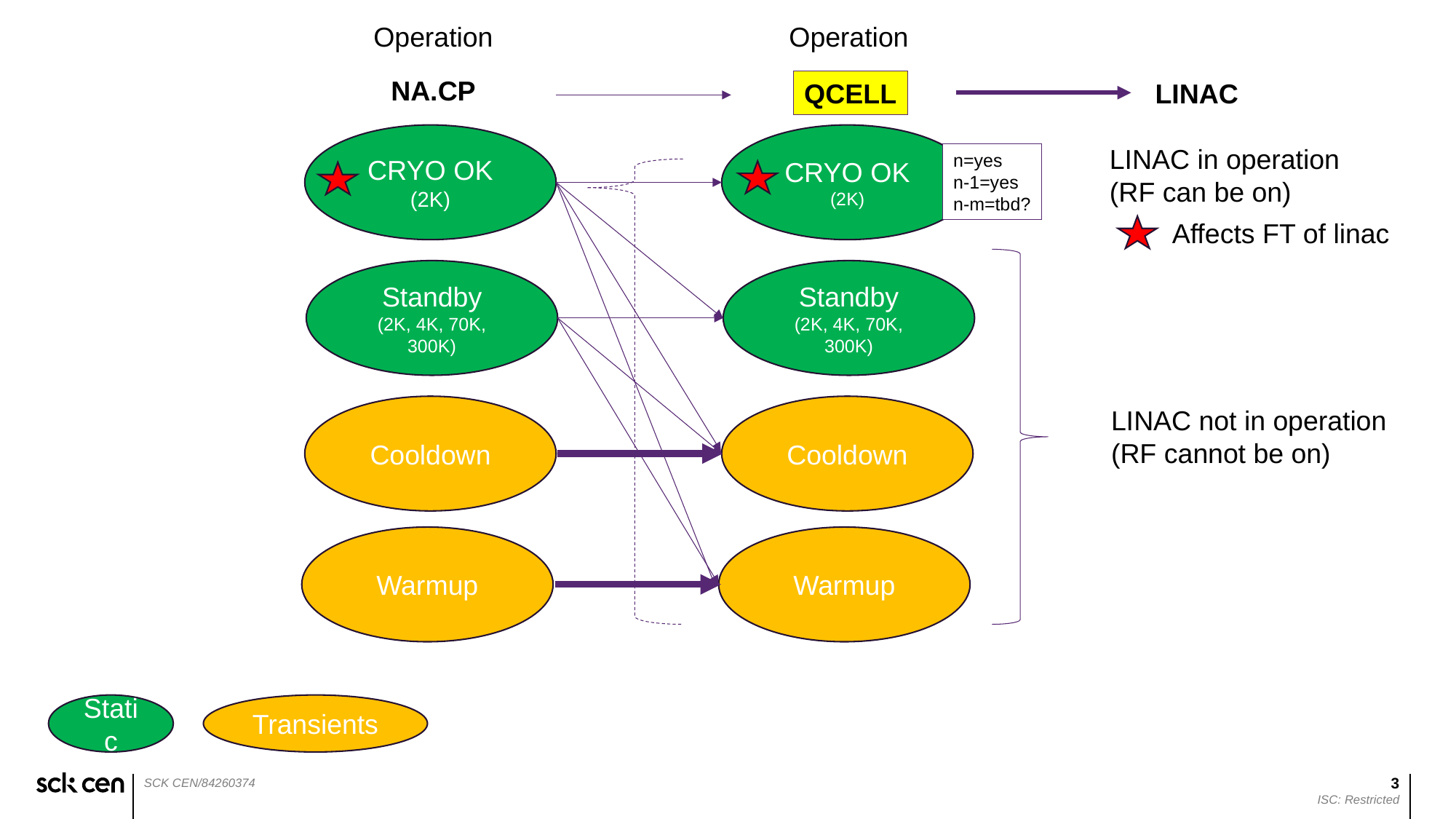

Operation
Operation
NA.CP
QCELL
LINAC
CRYO OK
(2K)
CRYO OK
(2K)
LINAC in operation
(RF can be on)
n=yes
n-1=yes
n-m=tbd?

Affects FT of linac

Standby
(2K, 4K, 70K, 300K)
Standby
(2K, 4K, 70K, 300K)
Cooldown
Cooldown
LINAC not in operation
(RF cannot be on)
Warmup
Warmup
Static
Transients
3